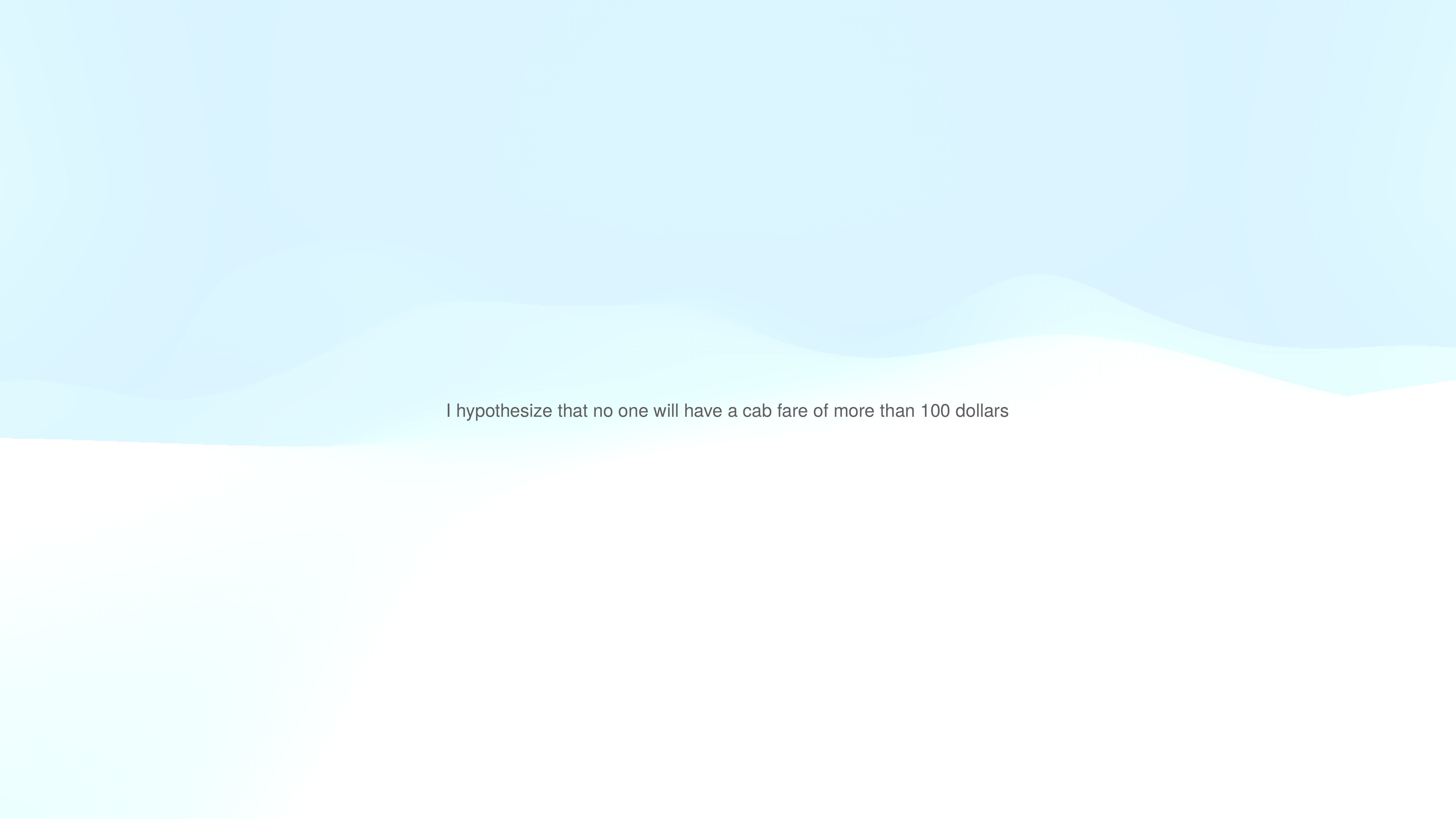

I hypothesize that no one will have a cab fare of more than 100 dollars